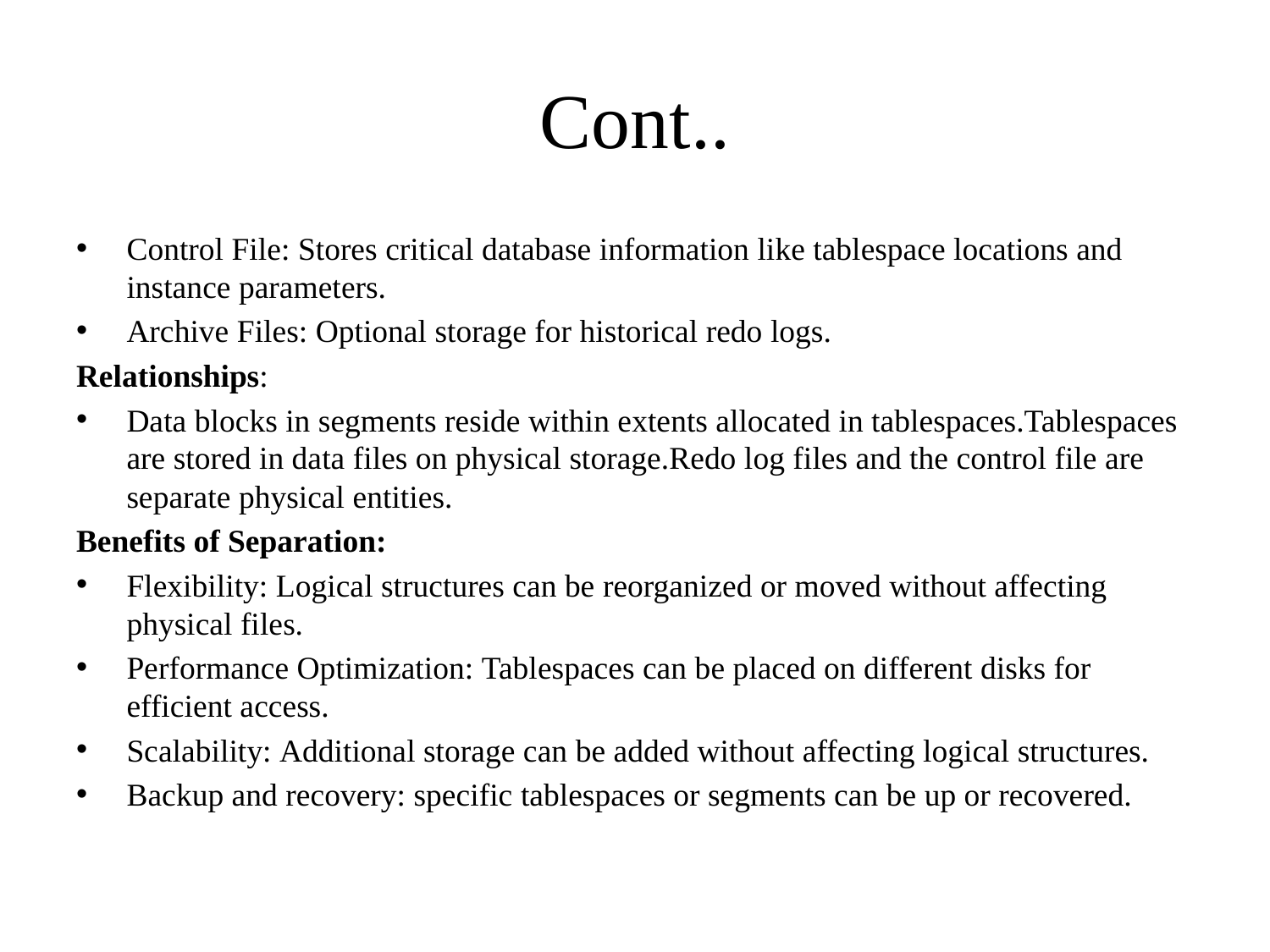

# Cont..
Control File: Stores critical database information like tablespace locations and instance parameters.
Archive Files: Optional storage for historical redo logs.
Relationships:
Data blocks in segments reside within extents allocated in tablespaces.Tablespaces are stored in data files on physical storage.Redo log files and the control file are separate physical entities.
Benefits of Separation:
Flexibility: Logical structures can be reorganized or moved without affecting physical files.
Performance Optimization: Tablespaces can be placed on different disks for efficient access.
Scalability: Additional storage can be added without affecting logical structures.
Backup and recovery: specific tablespaces or segments can be up or recovered.